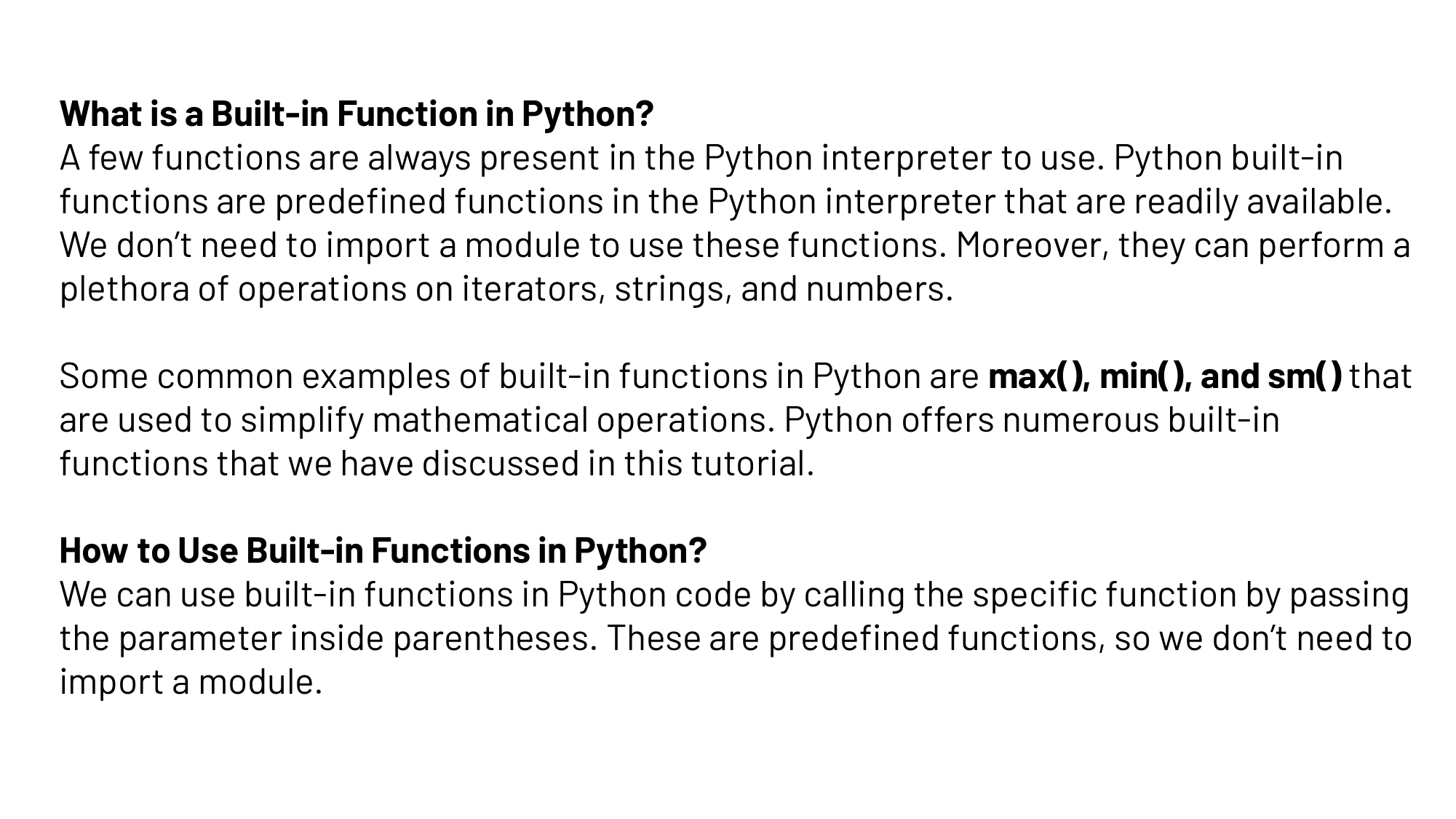

What is a Built-in Function in Python?
A few functions are always present in the Python interpreter to use. Python built-in functions are predefined functions in the Python interpreter that are readily available. We don’t need to import a module to use these functions. Moreover, they can perform a plethora of operations on iterators, strings, and numbers.

Some common examples of built-in functions in Python are max(), min(), and sm() that are used to simplify mathematical operations. Python offers numerous built-in functions that we have discussed in this tutorial.

How to Use Built-in Functions in Python?
We can use built-in functions in Python code by calling the specific function by passing the parameter inside parentheses. These are predefined functions, so we don’t need to import a module.